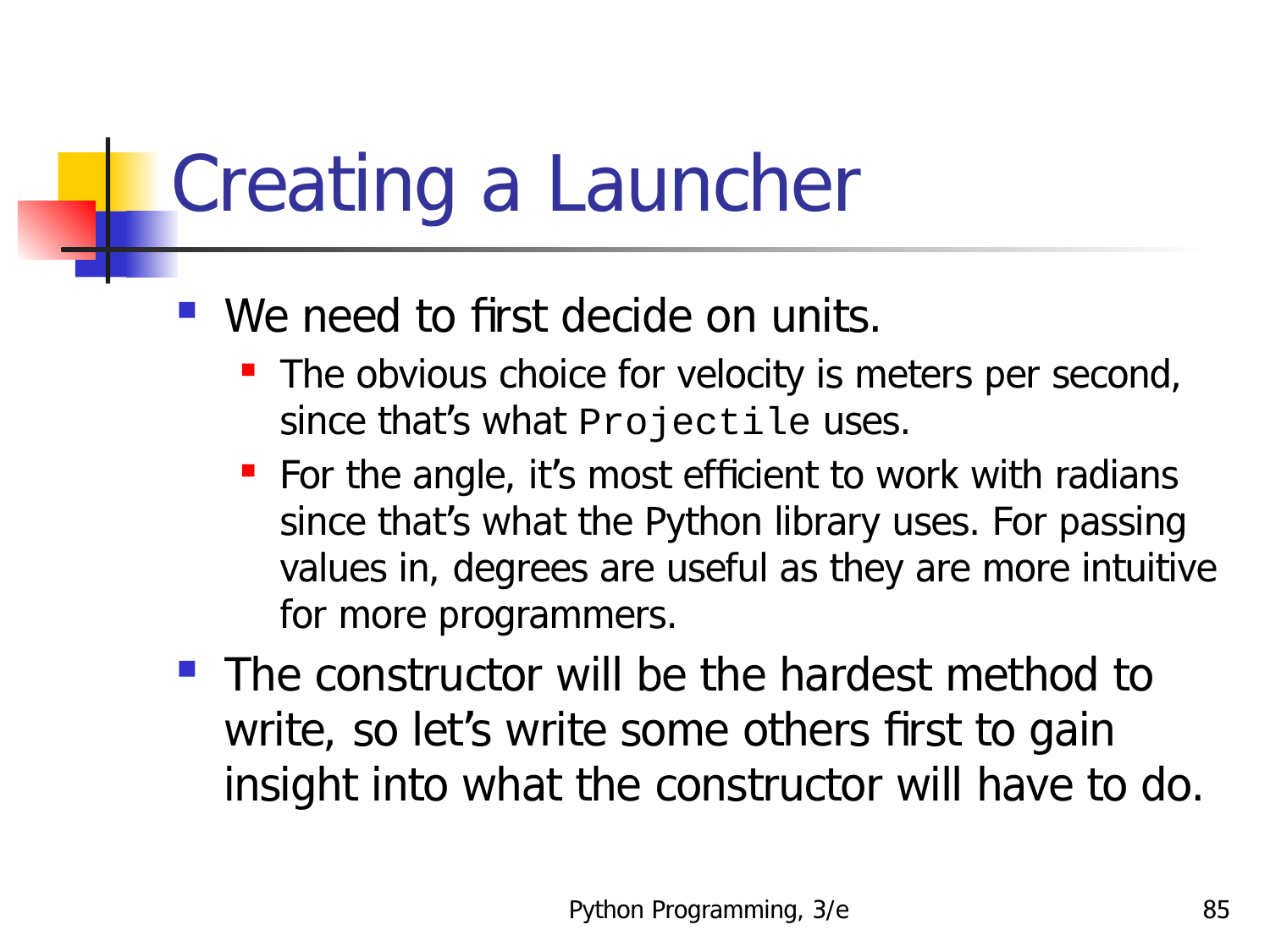

# Creating a Launcher
We need to first decide on units.
The obvious choice for velocity is meters per second, since that’s what Projectile uses.
For the angle, it’s most efficient to work with radians since that’s what the Python library uses. For passing values in, degrees are useful as they are more intuitive for more programmers.
The constructor will be the hardest method to write, so let’s write some others first to gain insight into what the constructor will have to do.
Python Programming, 3/e
85